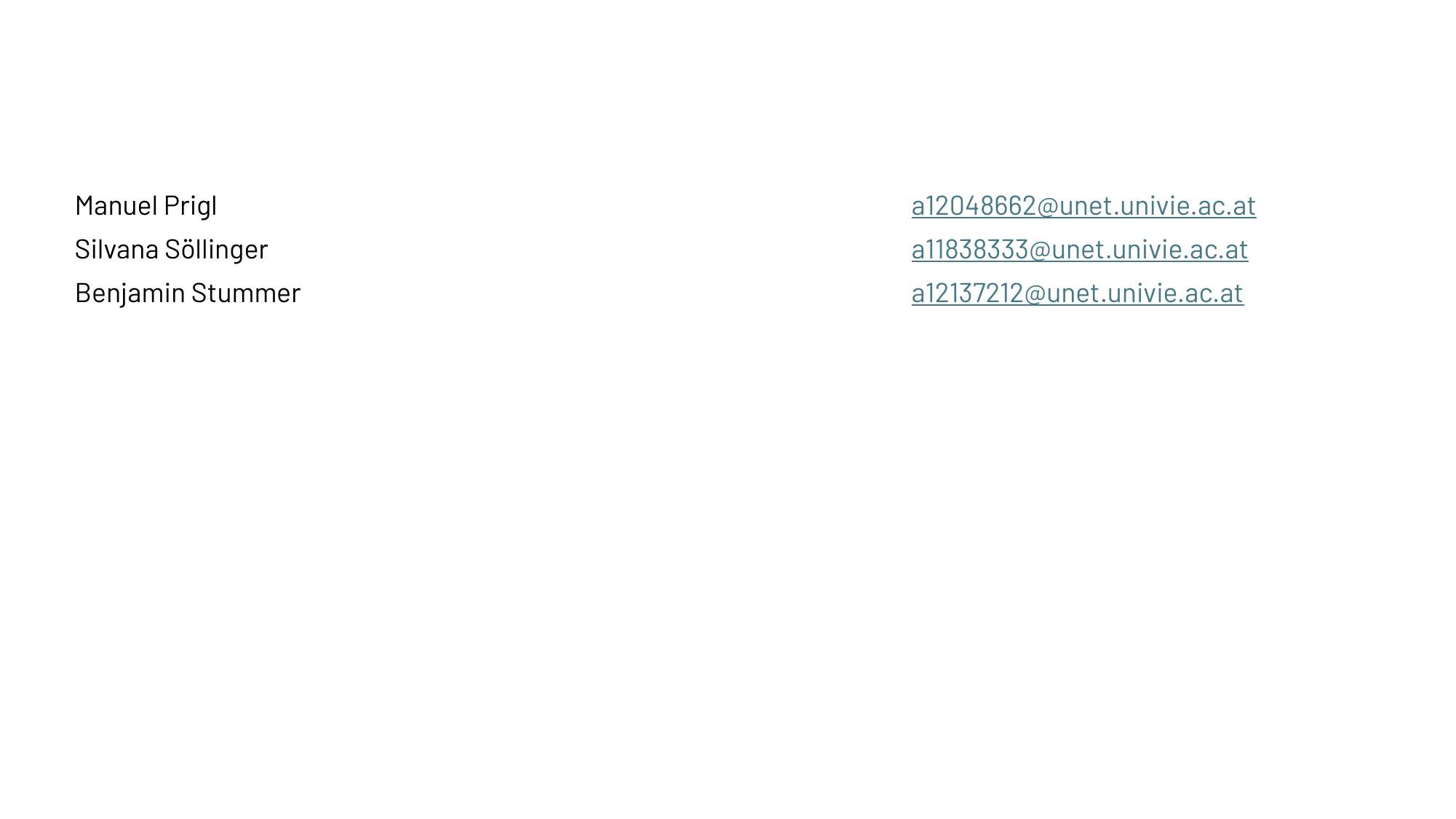

| Manuel Prigl |  | a12048662@unet.univie.ac.at |
| --- | --- | --- |
| Silvana Söllinger |  | a11838333@unet.univie.ac.at |
| Benjamin Stummer |  | a12137212@unet.univie.ac.at |